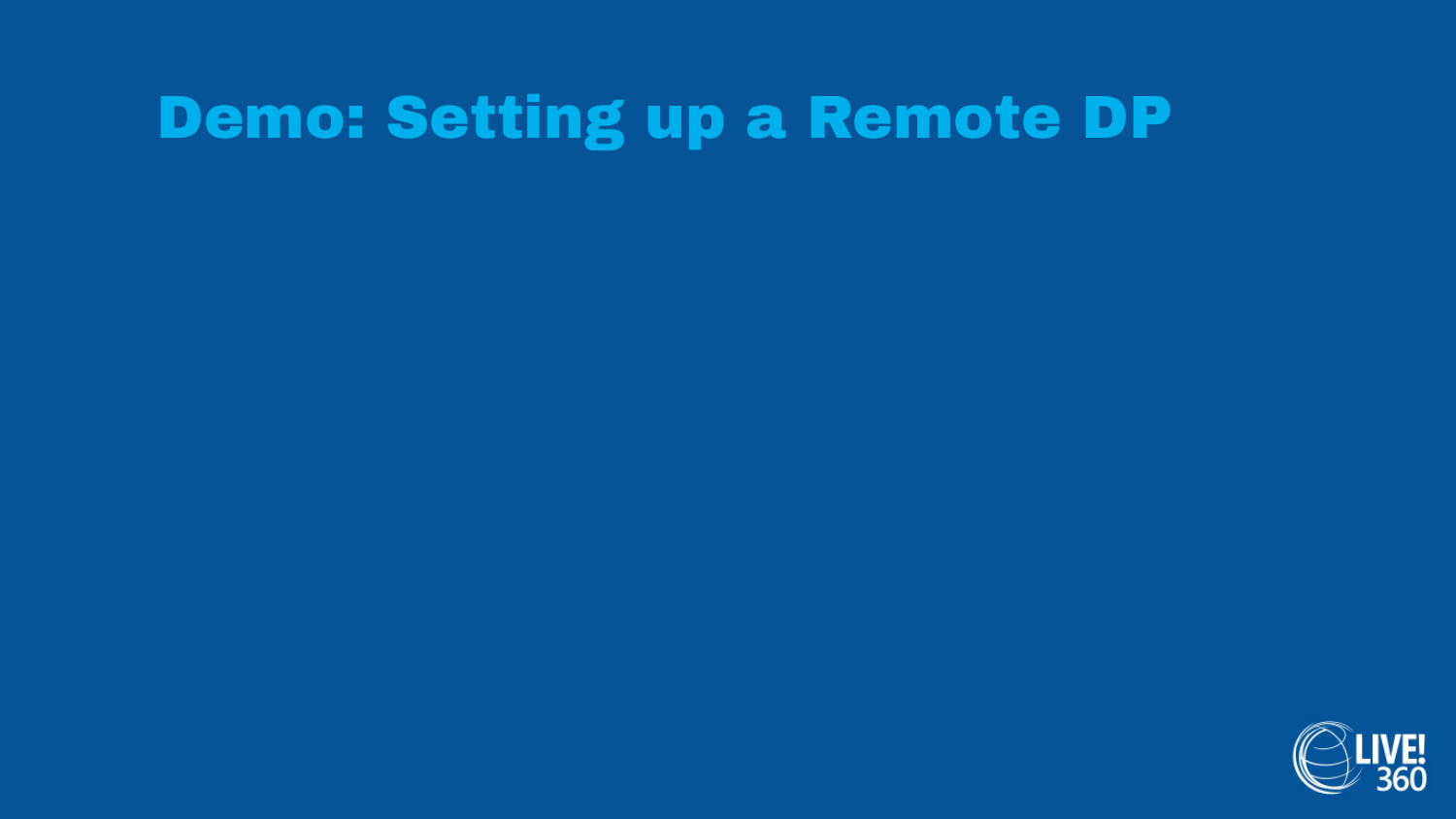

# Demo: Setting up a Remote DP